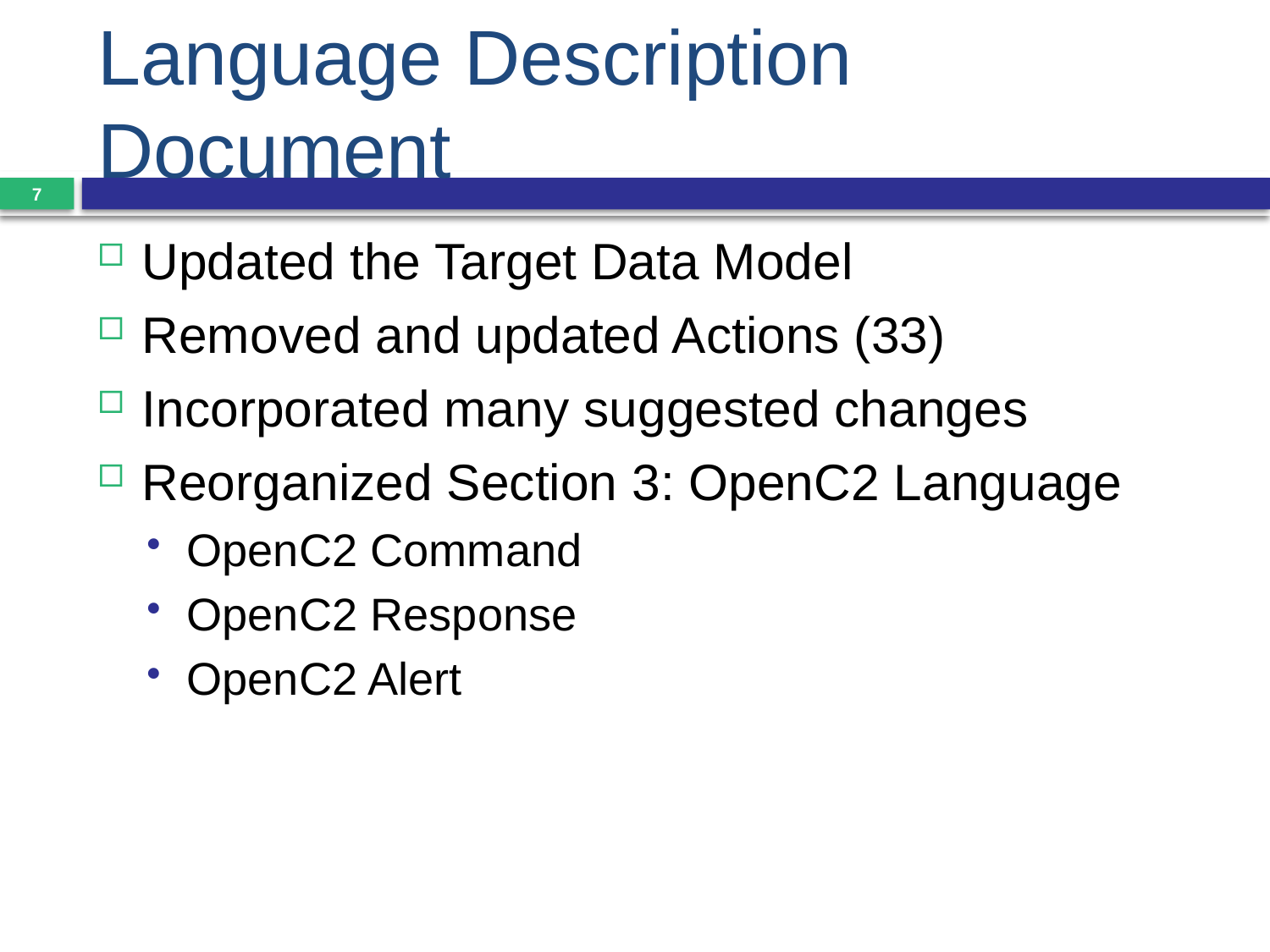

# Language Description Document
7
Updated the Target Data Model
Removed and updated Actions (33)
Incorporated many suggested changes
Reorganized Section 3: OpenC2 Language
OpenC2 Command
OpenC2 Response
OpenC2 Alert